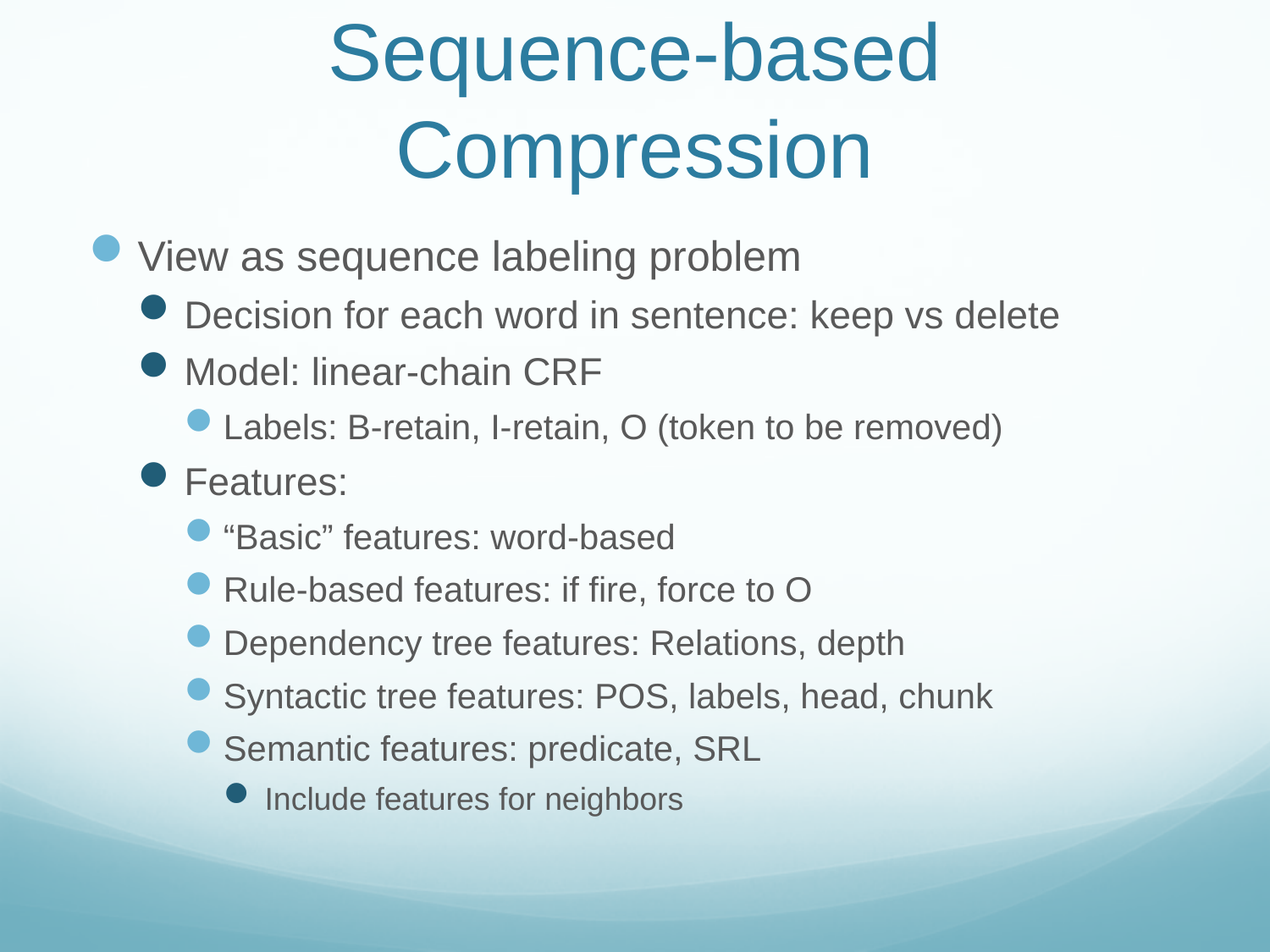

# Sequence-based Compression
View as sequence labeling problem
Decision for each word in sentence: keep vs delete
Model: linear-chain CRF
Labels: B-retain, I-retain, O (token to be removed)
Features:
“Basic” features: word-based
Rule-based features: if fire, force to O
Dependency tree features: Relations, depth
Syntactic tree features: POS, labels, head, chunk
Semantic features: predicate, SRL
Include features for neighbors